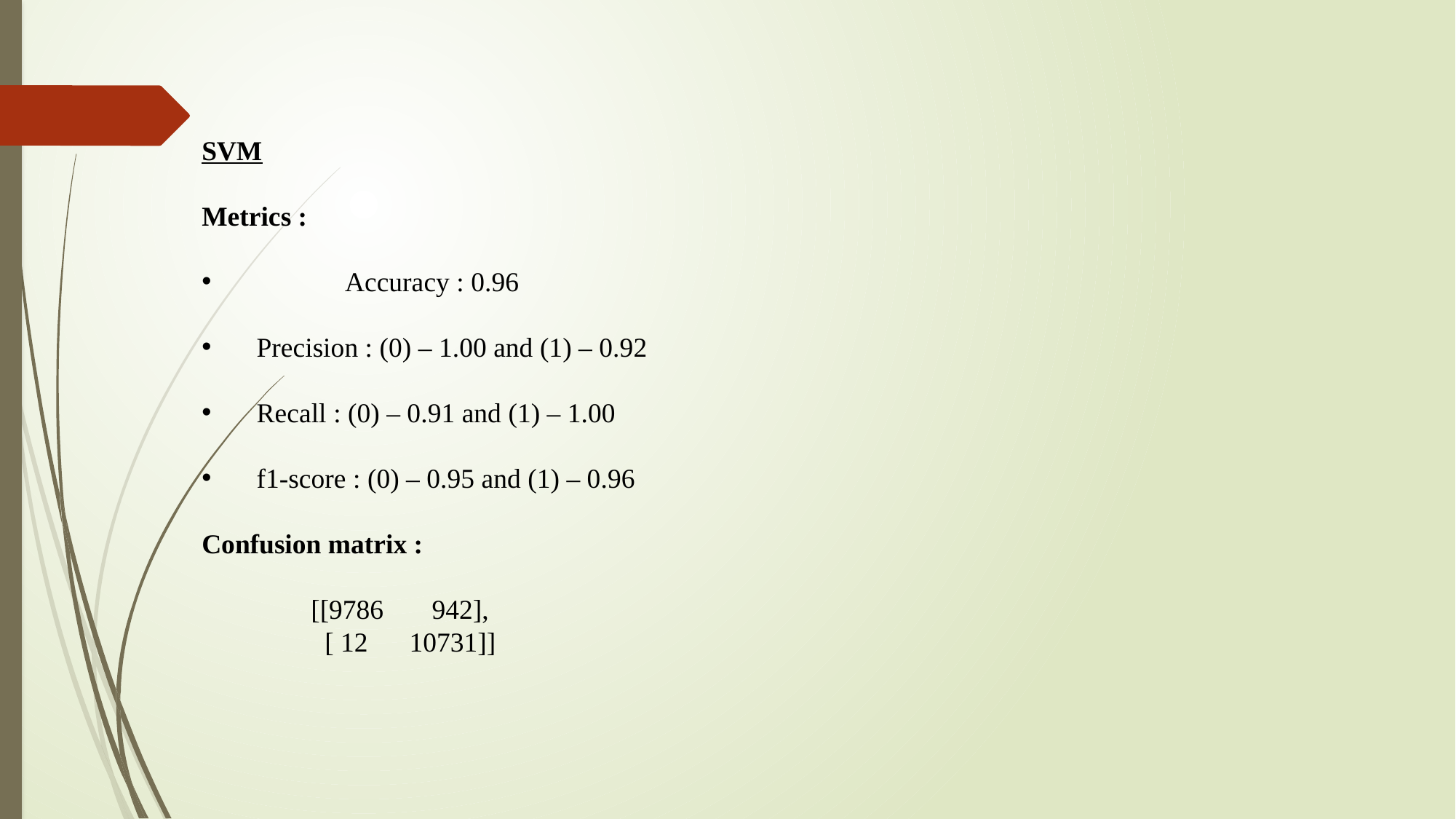

SVM

Metrics :

 	Accuracy : 0.96

   Precision : (0) – 1.00 and (1) – 0.92

   Recall : (0) – 0.91 and (1) – 1.00

   f1-score : (0) – 0.95 and (1) – 0.96

Confusion matrix :

	[[9786       942],
	  [ 12      10731]]